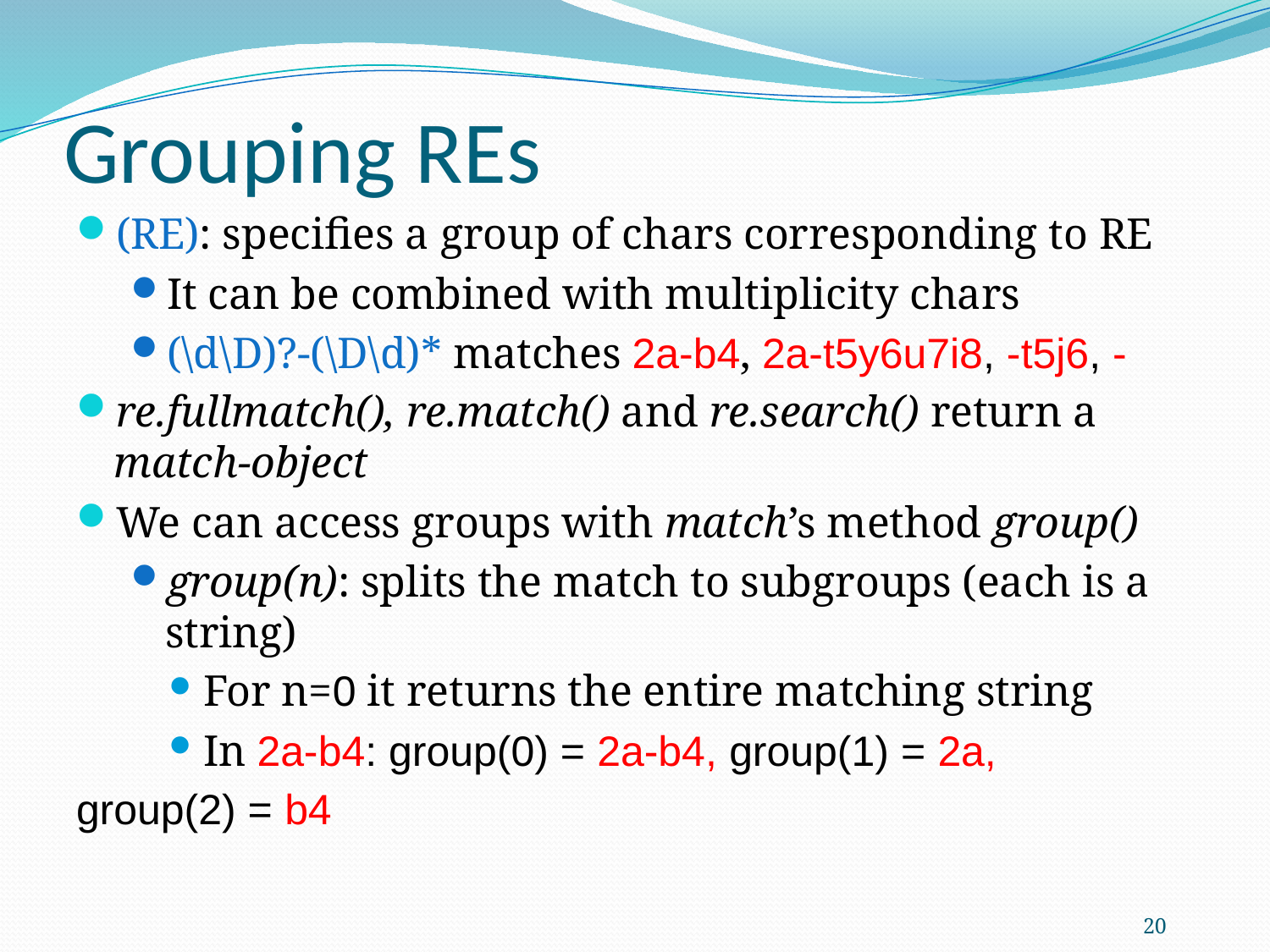

# Grouping REs
(RE): specifies a group of chars corresponding to RE
It can be combined with multiplicity chars
(\d\D)?-(\D\d)* matches 2a-b4, 2a-t5y6u7i8, -t5j6, -
re.fullmatch(), re.match() and re.search() return a match-object
We can access groups with match’s method group()
group(n): splits the match to subgroups (each is a string)
For n=0 it returns the entire matching string
In 2a-b4: group(0) = 2a-b4, group(1) = 2a,
   group(2) = b4
20